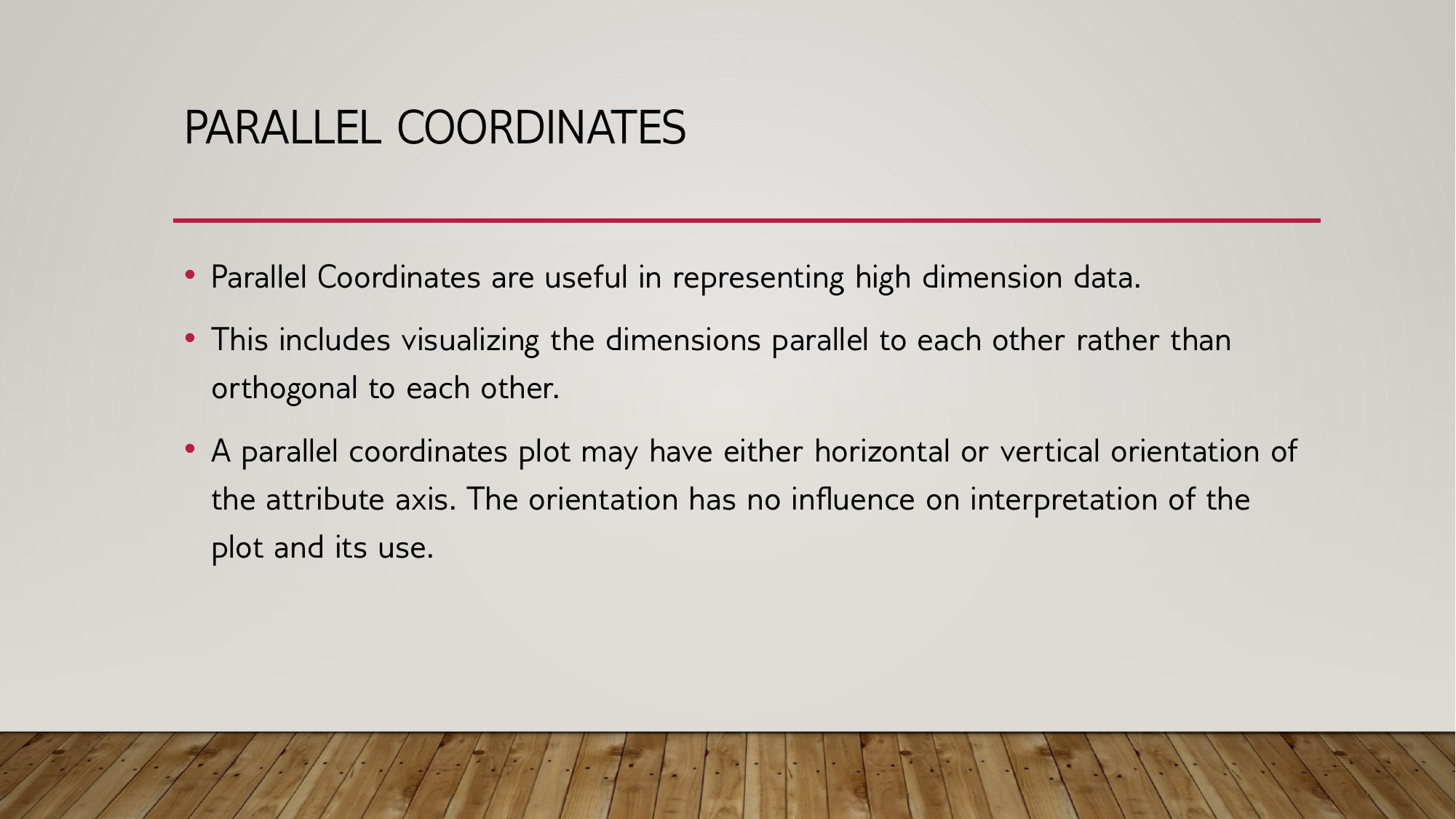

# Parallel Coordinates
Parallel Coordinates are useful in representing high dimension data.
This includes visualizing the dimensions parallel to each other rather than orthogonal to each other.
A parallel coordinates plot may have either horizontal or vertical orientation of the attribute axis. The orientation has no influence on interpretation of the plot and its use.